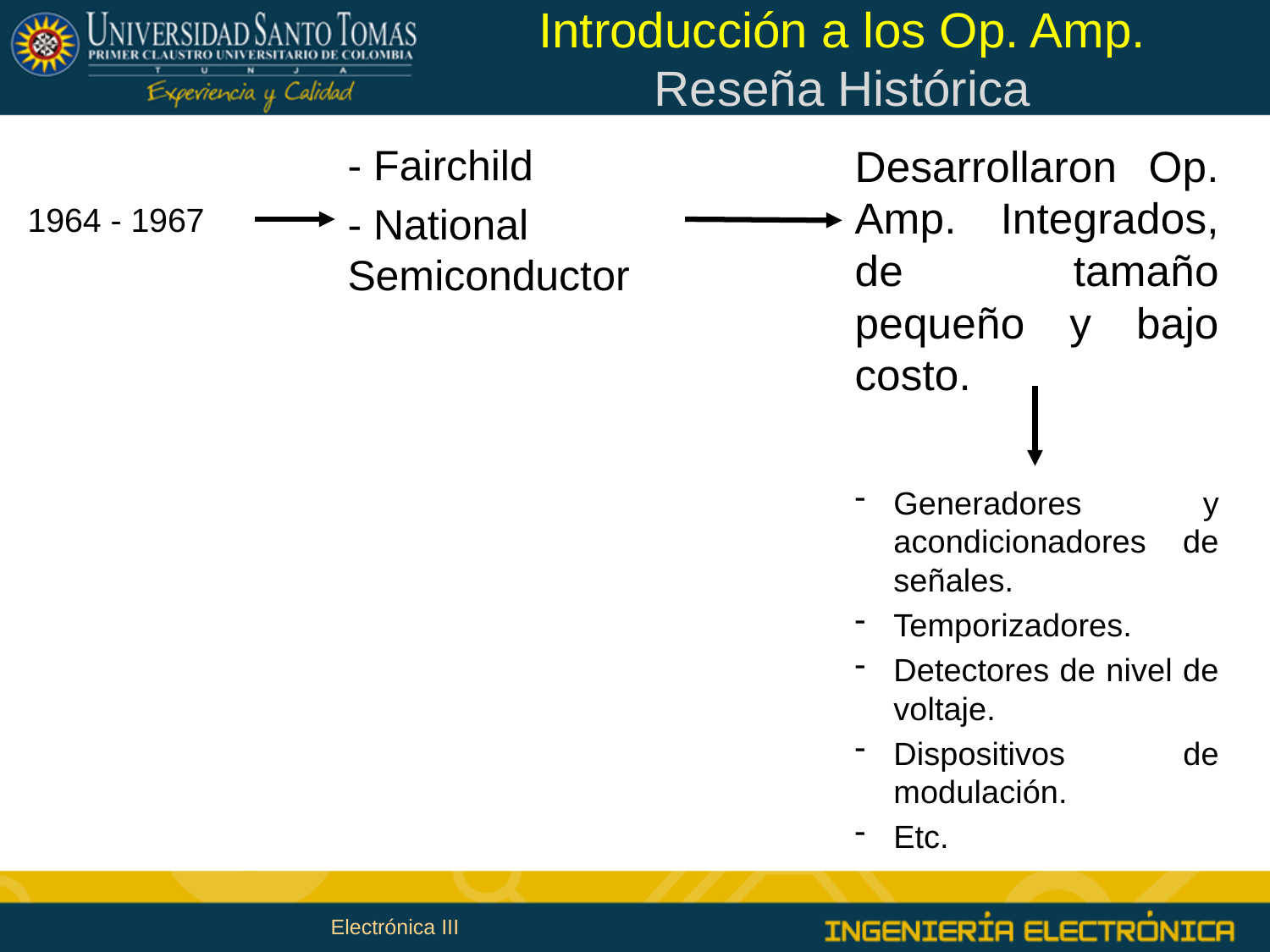

# Introducción a los Op. Amp.
Reseña Histórica
- Fairchild
- National Semiconductor
Desarrollaron Op. Amp. Integrados, de tamaño pequeño y bajo costo.
1964 - 1967
Generadores y acondicionadores de señales.
Temporizadores.
Detectores de nivel de voltaje.
Dispositivos de modulación.
Etc.
Electrónica III